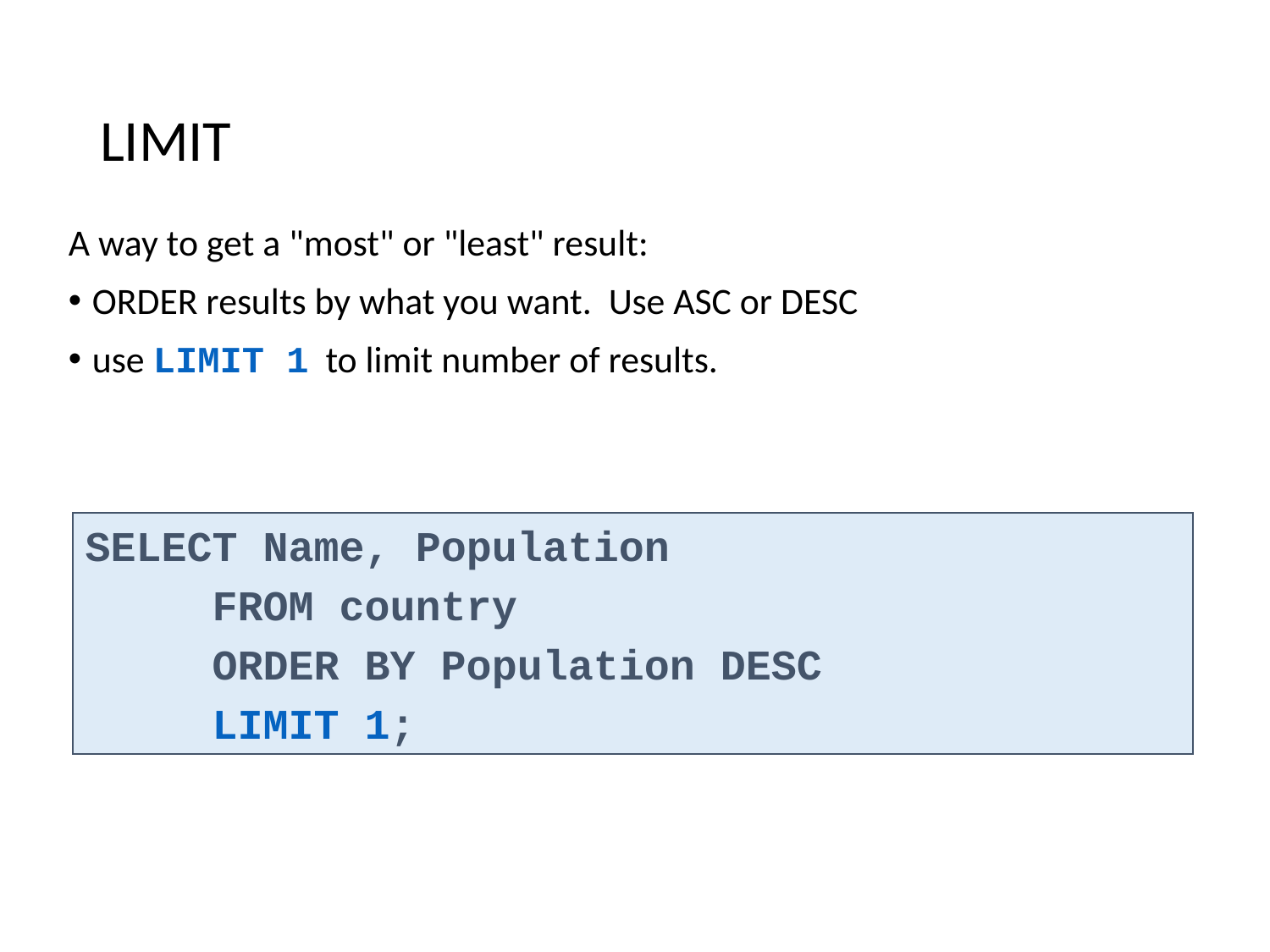

# LIMIT
A way to get a "most" or "least" result:
ORDER results by what you want.  Use ASC or DESC
use LIMIT 1  to limit number of results.
SELECT Name, Population
     FROM country
     ORDER BY Population DESC
     LIMIT 1;